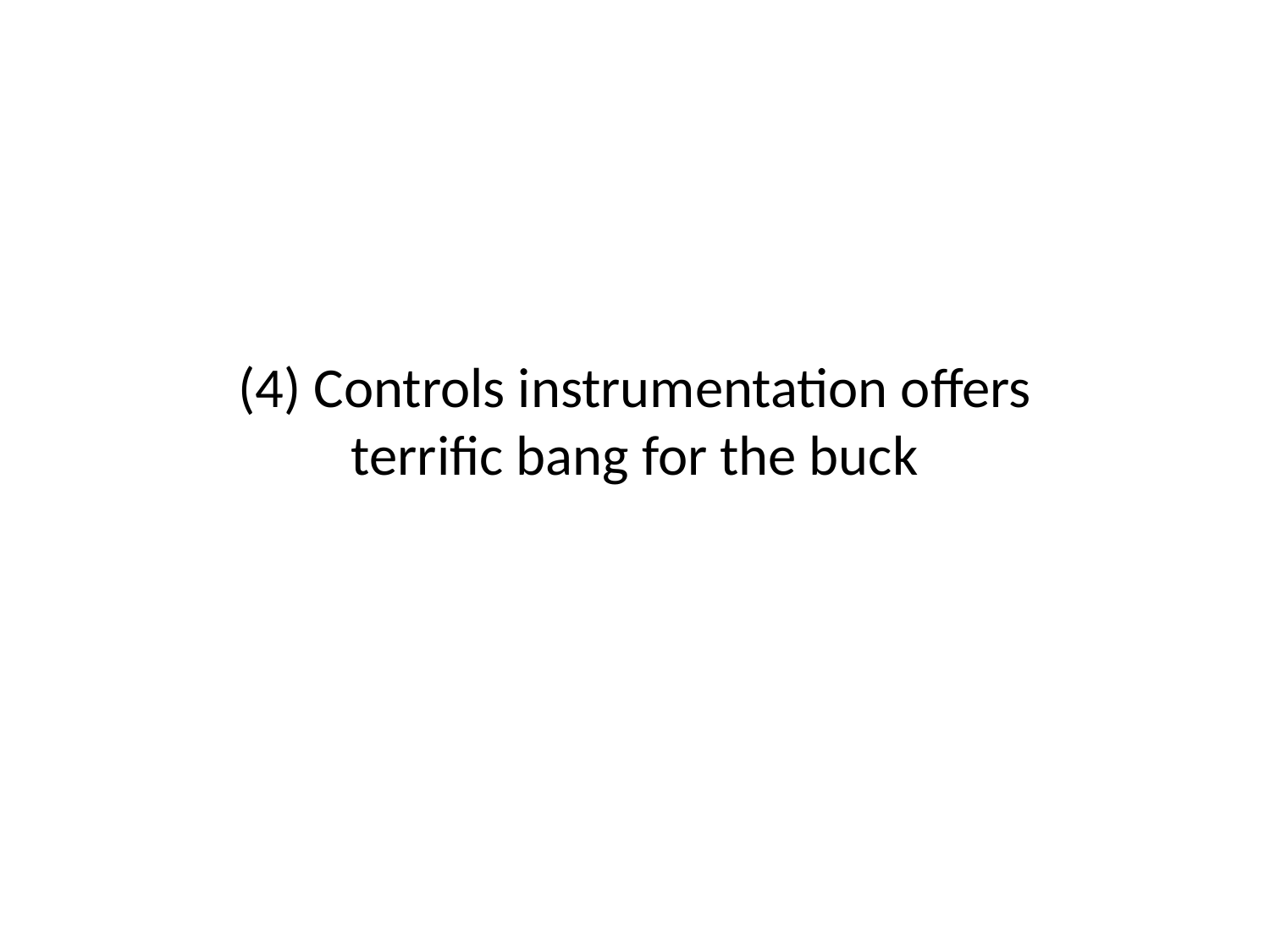

#
(4) Controls instrumentation offers
terrific bang for the buck